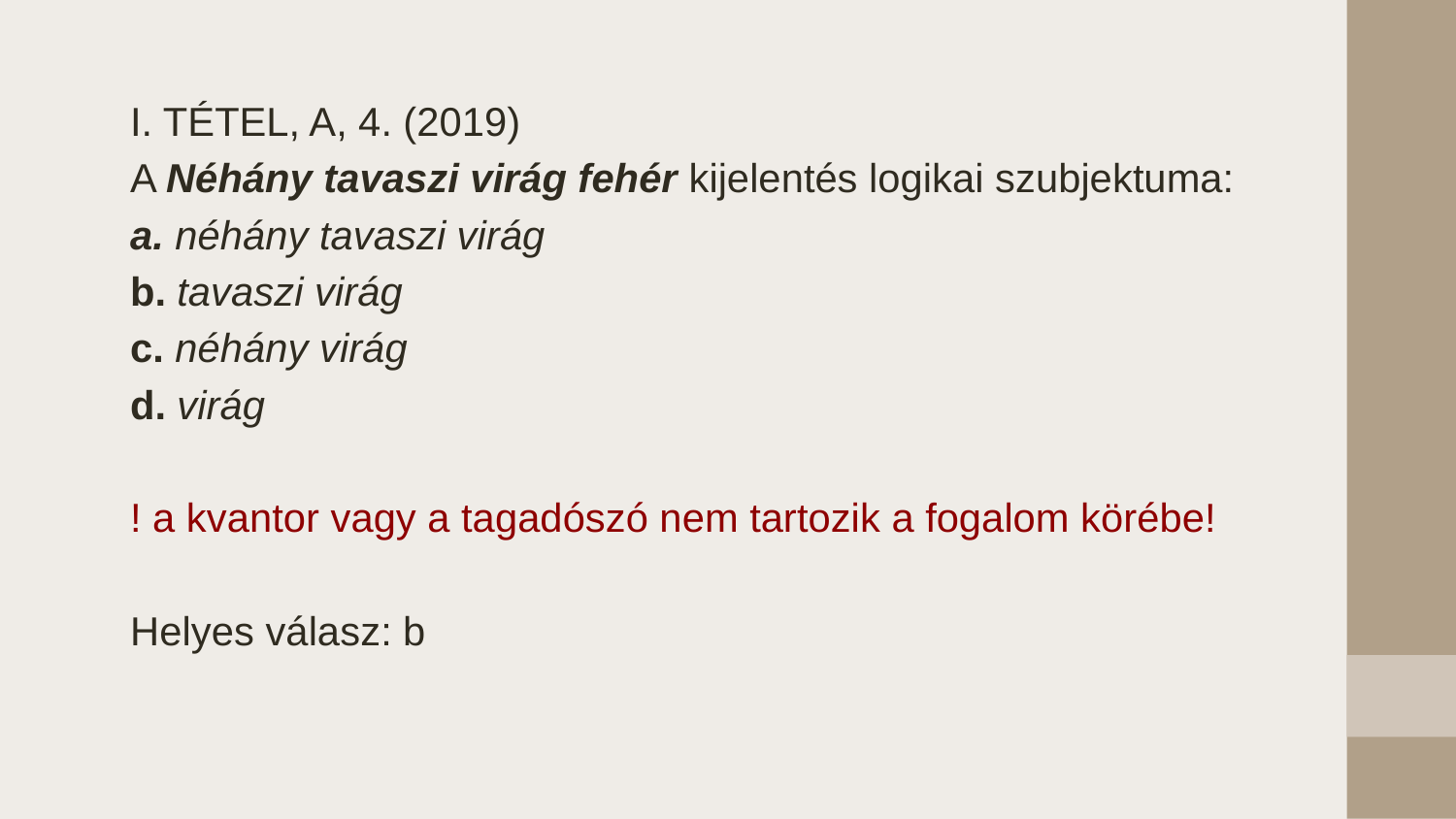

I. TÉTEL, A, 4. (2019)
A Néhány tavaszi virág fehér kijelentés logikai szubjektuma:
a. néhány tavaszi virág
b. tavaszi virág
c. néhány virág
d. virág

! a kvantor vagy a tagadószó nem tartozik a fogalom körébe!

Helyes válasz: b